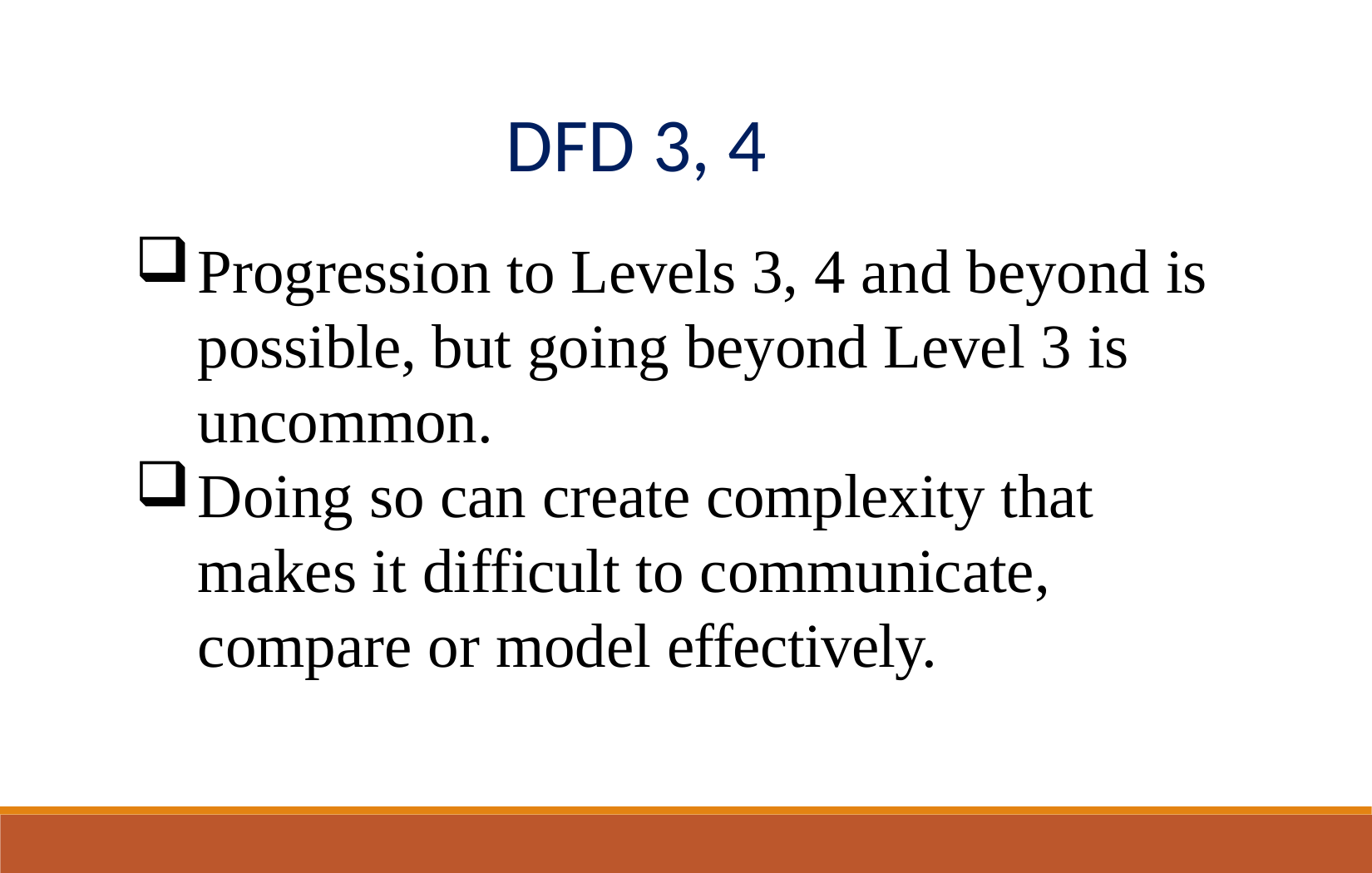

# DFD 3, 4
Progression to Levels 3, 4 and beyond is  possible, but going beyond Level 3 is  uncommon.
Doing so can create complexity that  makes it difficult to communicate,  compare or model effectively.